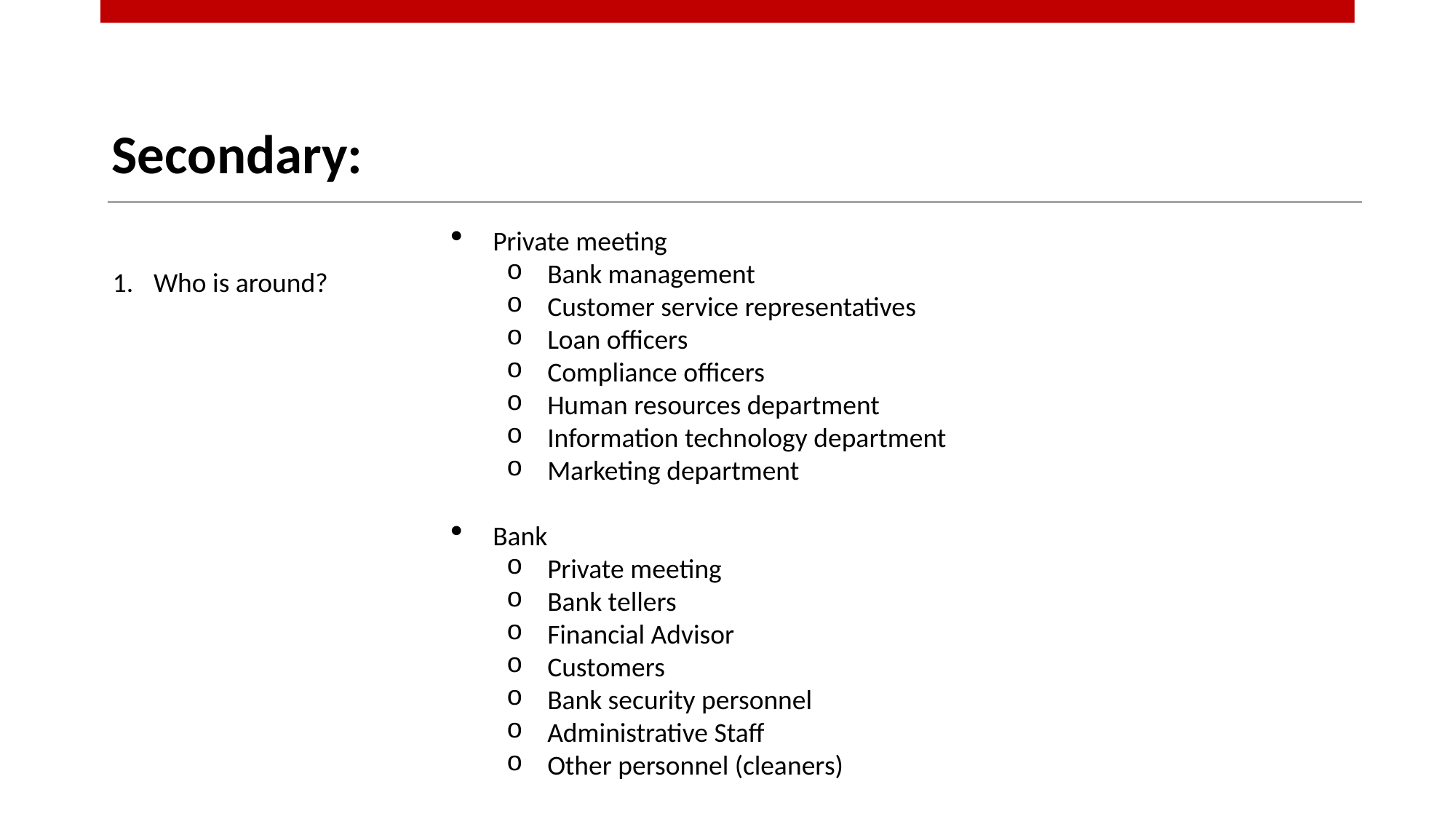

# Secondary:
Private meeting
Bank management
Customer service representatives
Loan officers
Compliance officers
Human resources department
Information technology department
Marketing department

Bank
Private meeting
Bank tellers
Financial Advisor
Customers
Bank security personnel
Administrative Staff
Other personnel (cleaners)

Who is around?

7